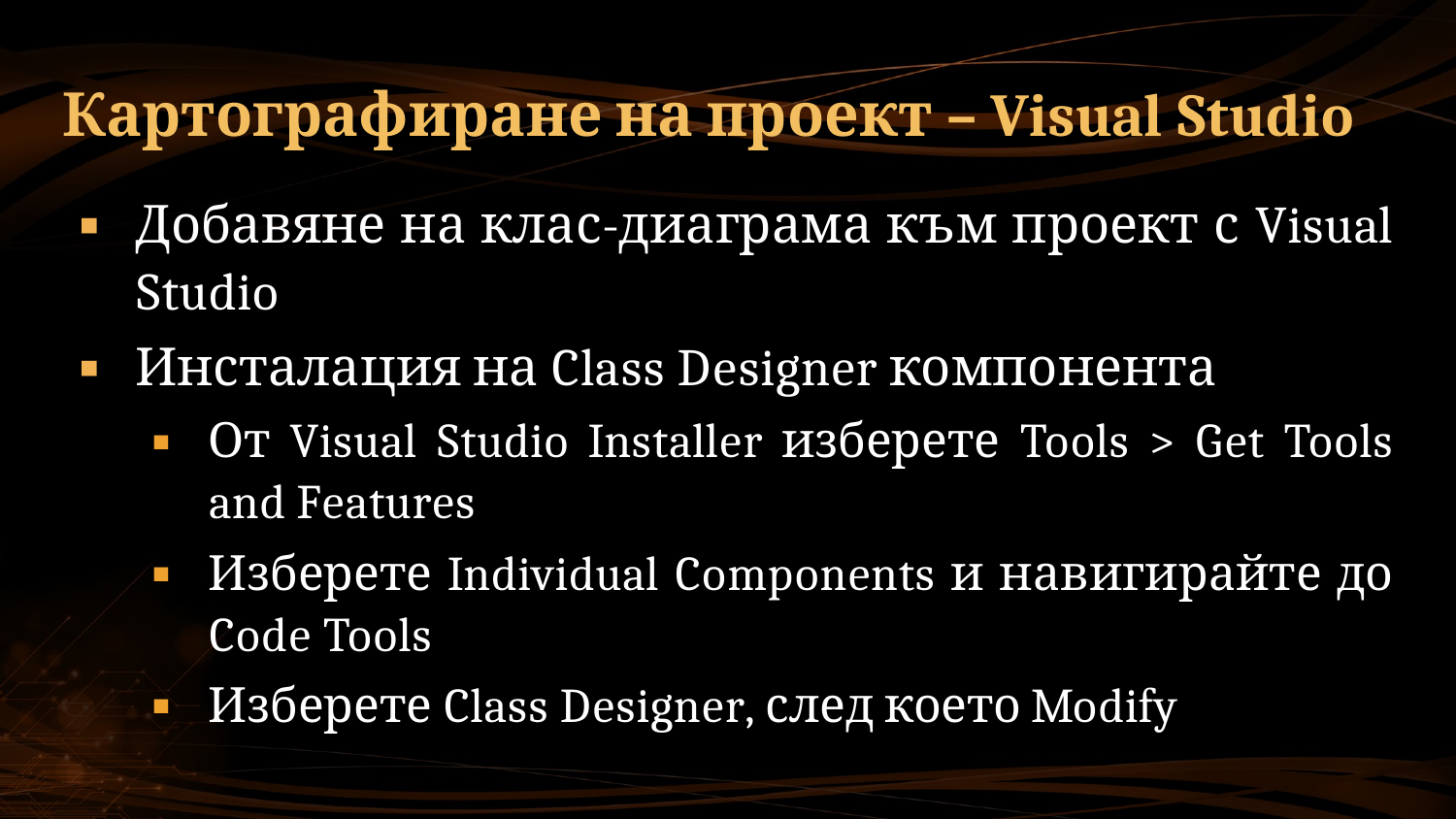

# Картографиране на проект – Visual Studio
Добавяне на клас-диаграма към проект с Visual Studio
Инсталация на Class Designer компонента
От Visual Studio Installer изберете Tools > Get Tools and Features
Изберете Individual Components и навигирайте до Code Tools
Изберете Class Designer, след което Modify